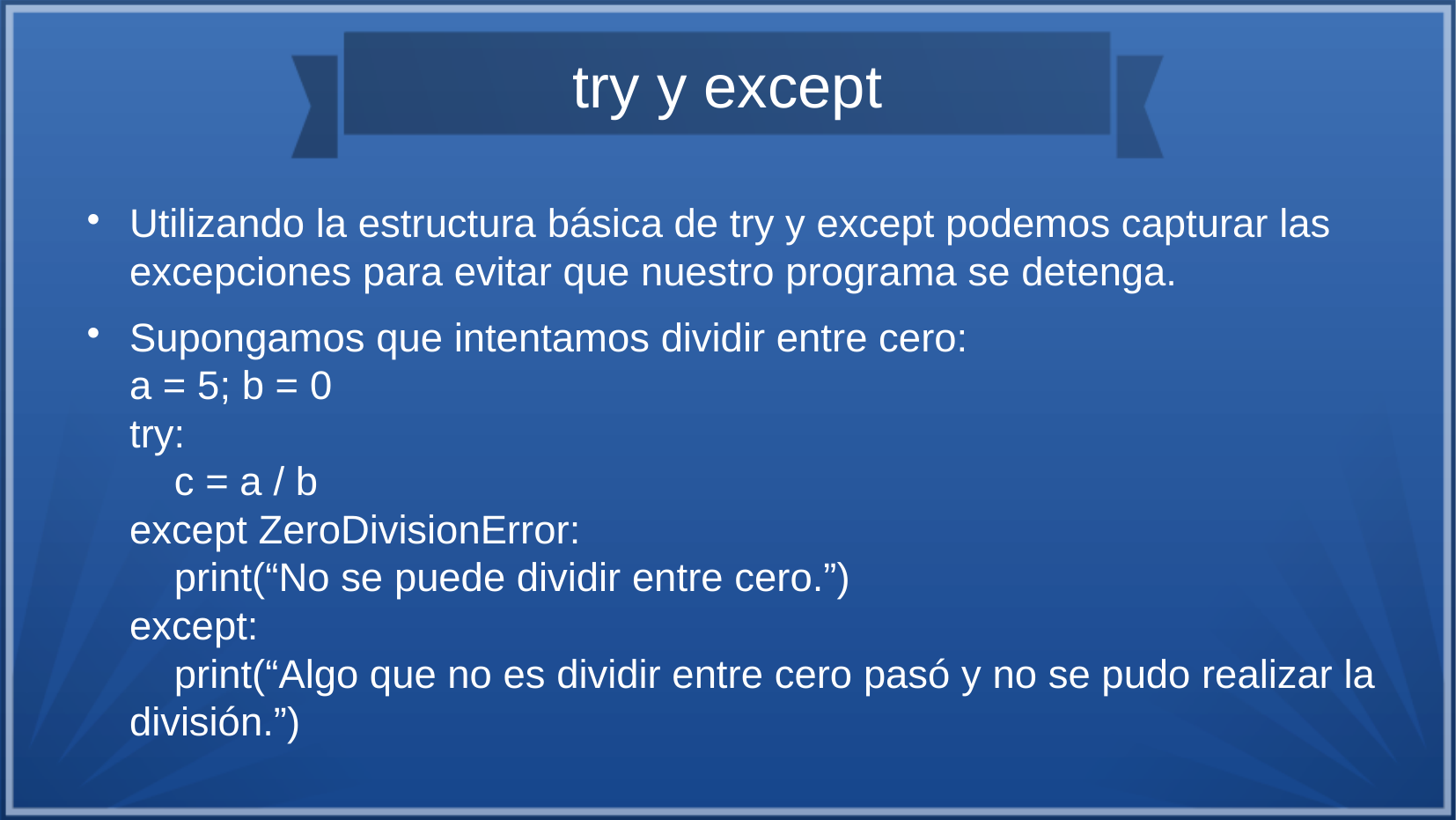

# try y except
Utilizando la estructura básica de try y except podemos capturar las excepciones para evitar que nuestro programa se detenga.
Supongamos que intentamos dividir entre cero:
a = 5; b = 0
try:
    c = a / b
except ZeroDivisionError:
    print(“No se puede dividir entre cero.”)
except:
    print(“Algo que no es dividir entre cero pasó y no se pudo realizar la división.”)